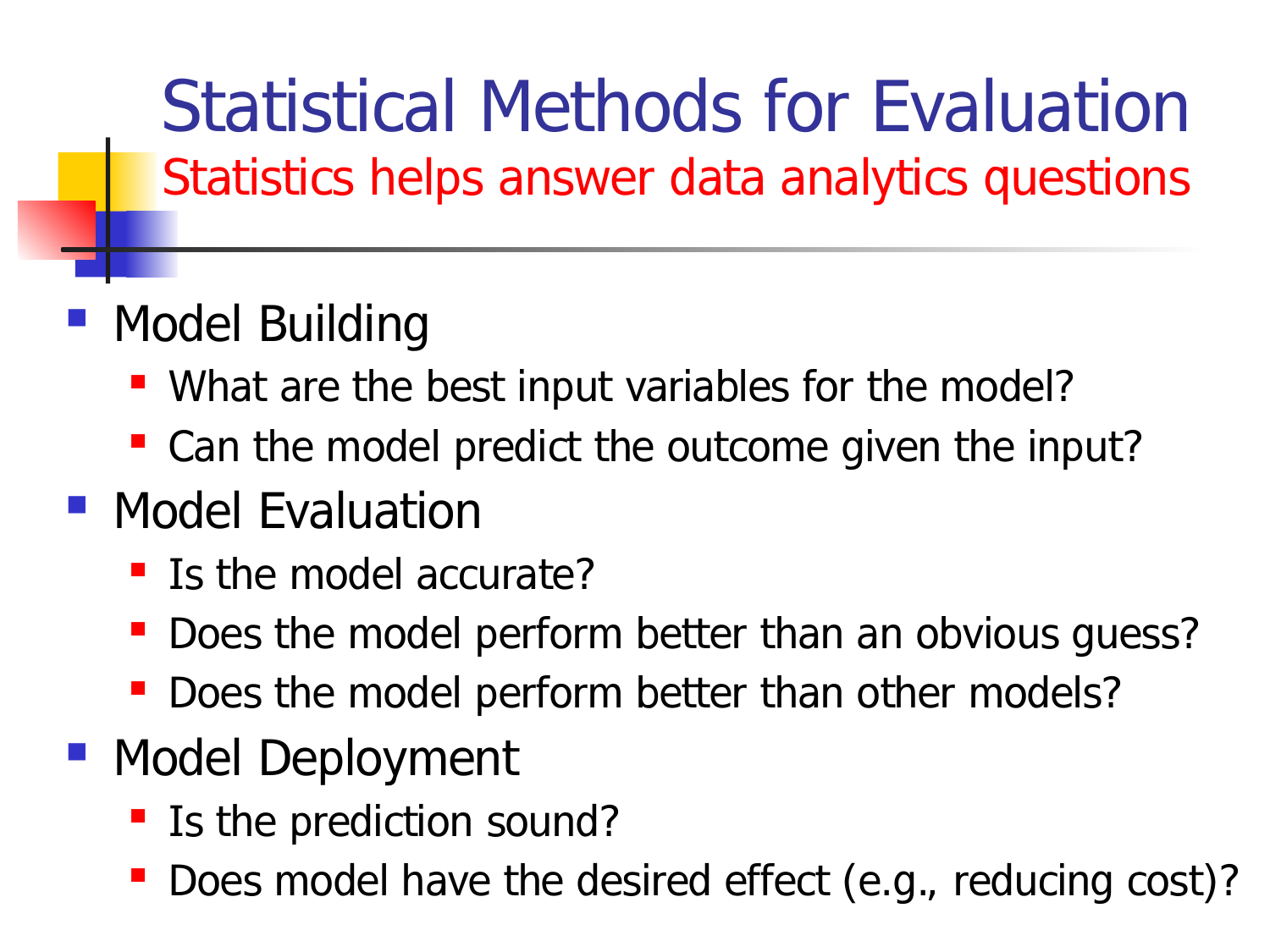

# Statistical Methods for Evaluation Statistics helps answer data analytics questions
Model Building
What are the best input variables for the model?
Can the model predict the outcome given the input?
Model Evaluation
Is the model accurate?
Does the model perform better than an obvious guess?
Does the model perform better than other models?
Model Deployment
Is the prediction sound?
Does model have the desired effect (e.g., reducing cost)?